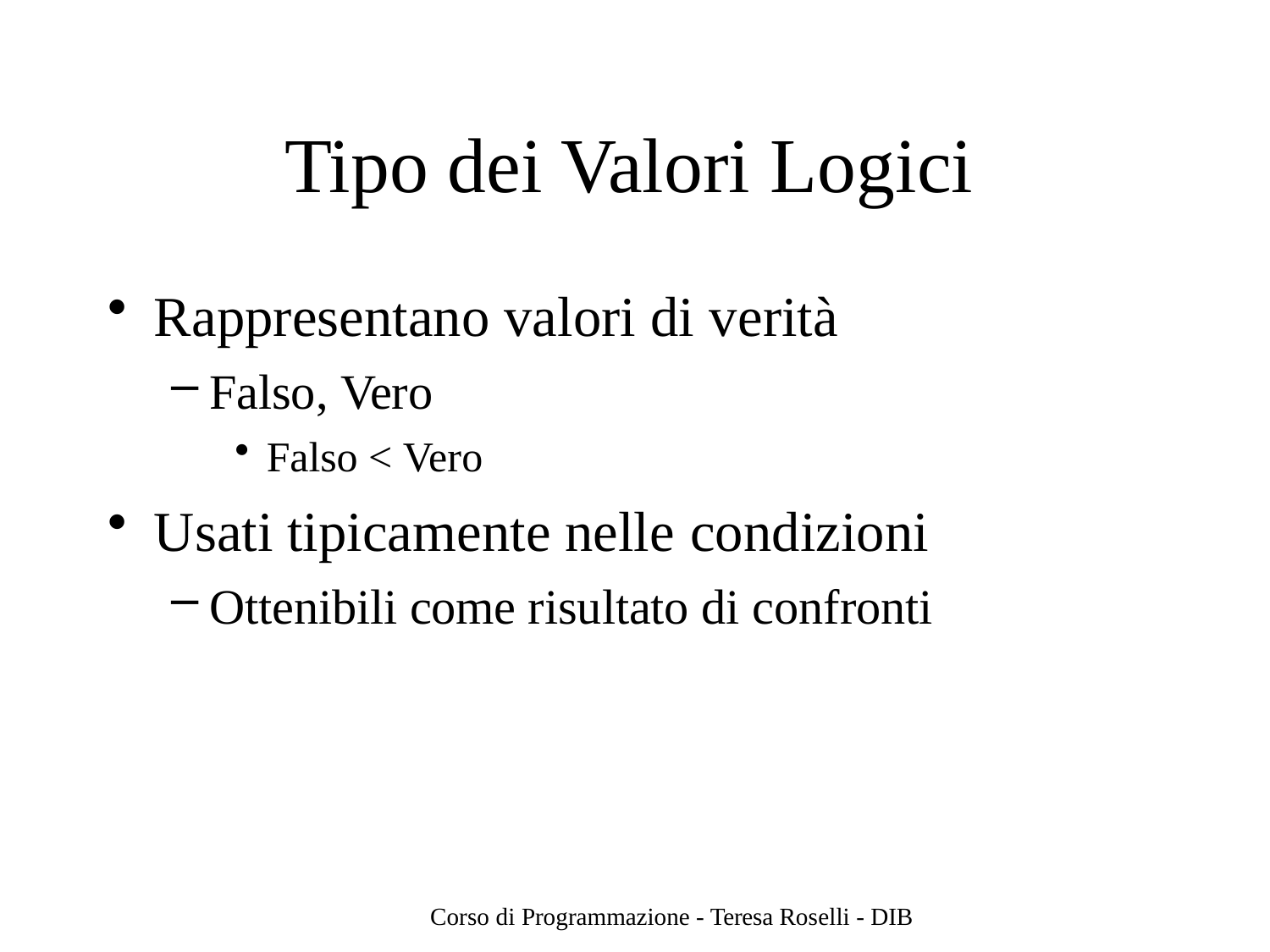

# Tipo dei Valori Logici
Rappresentano valori di verità
Falso, Vero
Falso < Vero
Usati tipicamente nelle condizioni
Ottenibili come risultato di confronti
Corso di Programmazione - Teresa Roselli - DIB